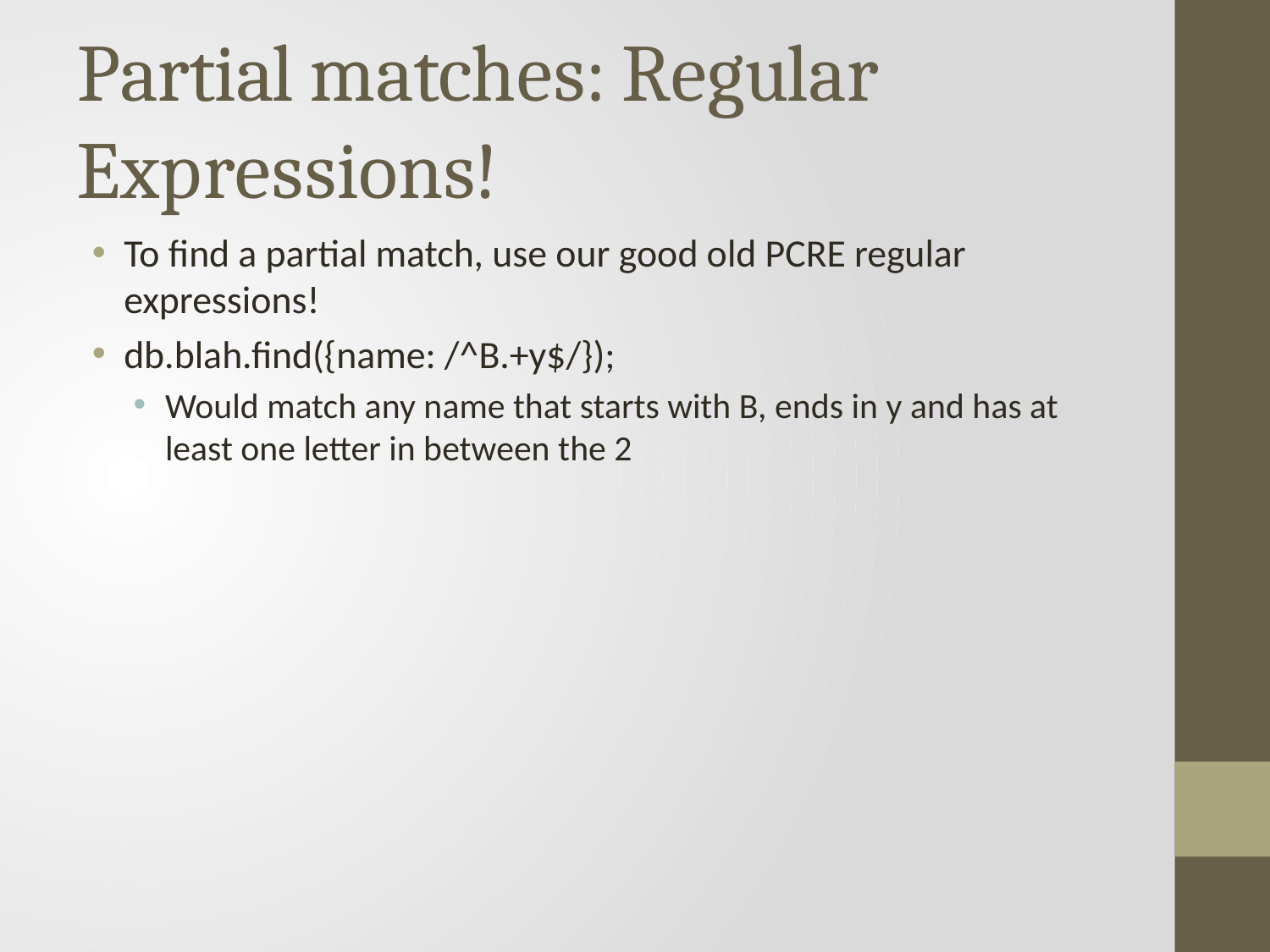

# Partial matches: Regular Expressions!
To find a partial match, use our good old PCRE regular expressions!
db.blah.find({name: /^B.+y$/});
Would match any name that starts with B, ends in y and has at least one letter in between the 2